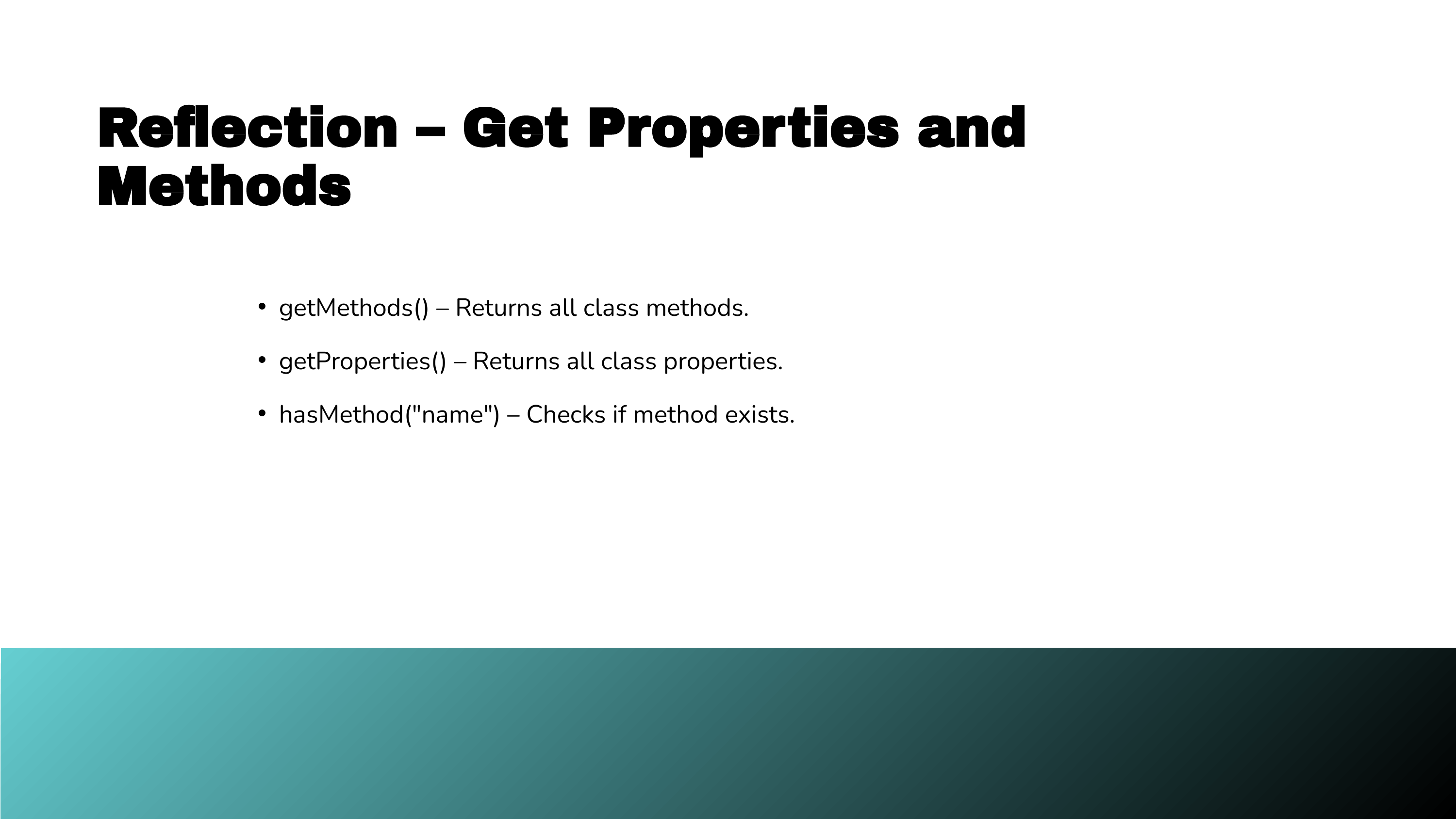

Reflection – Get Properties and Methods
getMethods() – Returns all class methods.
getProperties() – Returns all class properties.
hasMethod("name") – Checks if method exists.